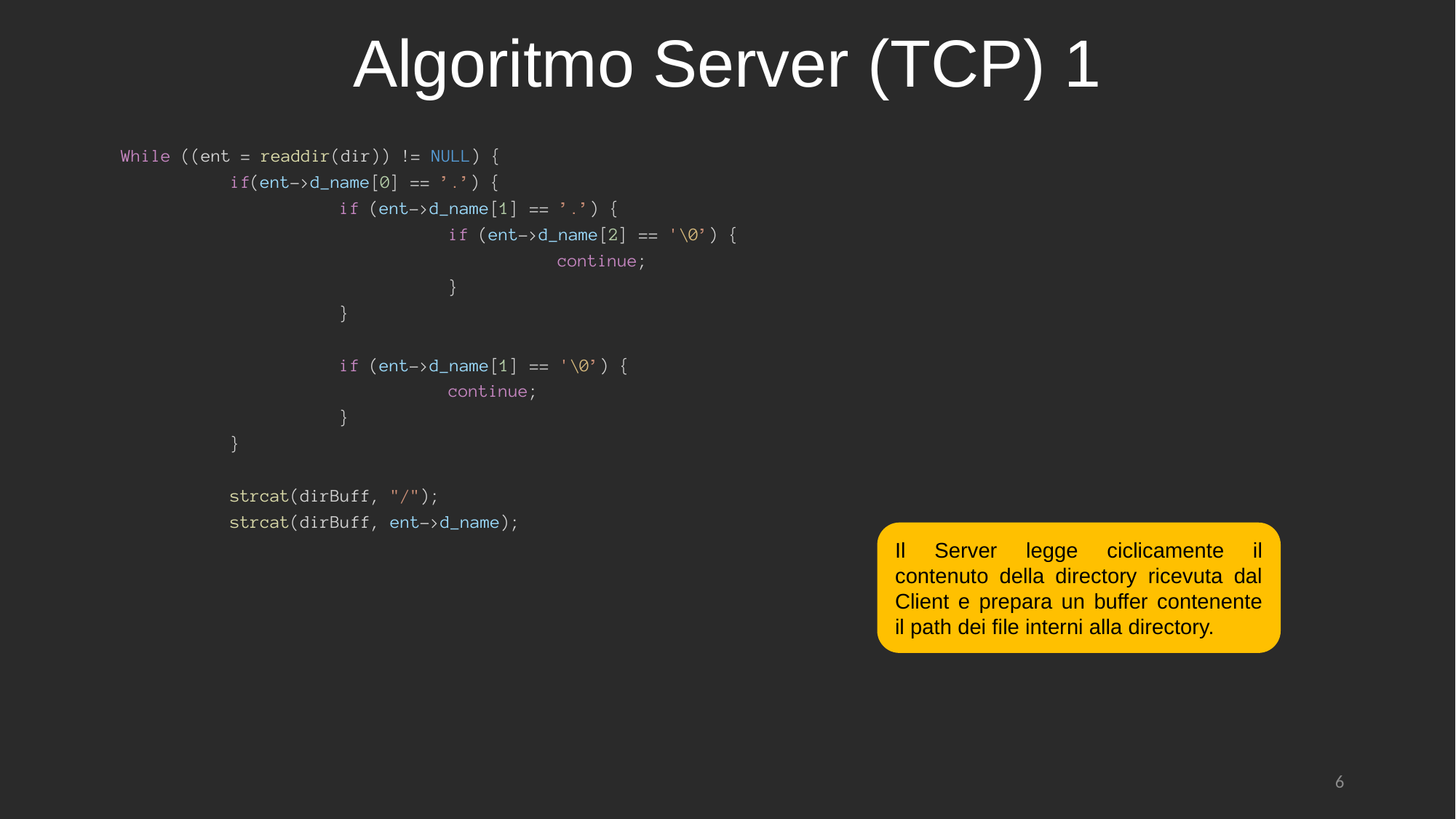

# Algoritmo Server (TCP) 1
While ((ent = readdir(dir)) != NULL) {
	if(ent->d_name[0] == ’.’) {
		if (ent->d_name[1] == ’.’) {
			if (ent->d_name[2] == '\0’) {
				continue;
			}
		}

		if (ent->d_name[1] == '\0’) {
			continue;
		}
	}

	strcat(dirBuff, "/");
	strcat(dirBuff, ent->d_name);
Il Server legge ciclicamente il contenuto della directory ricevuta dal Client e prepara un buffer contenente il path dei file interni alla directory.
6